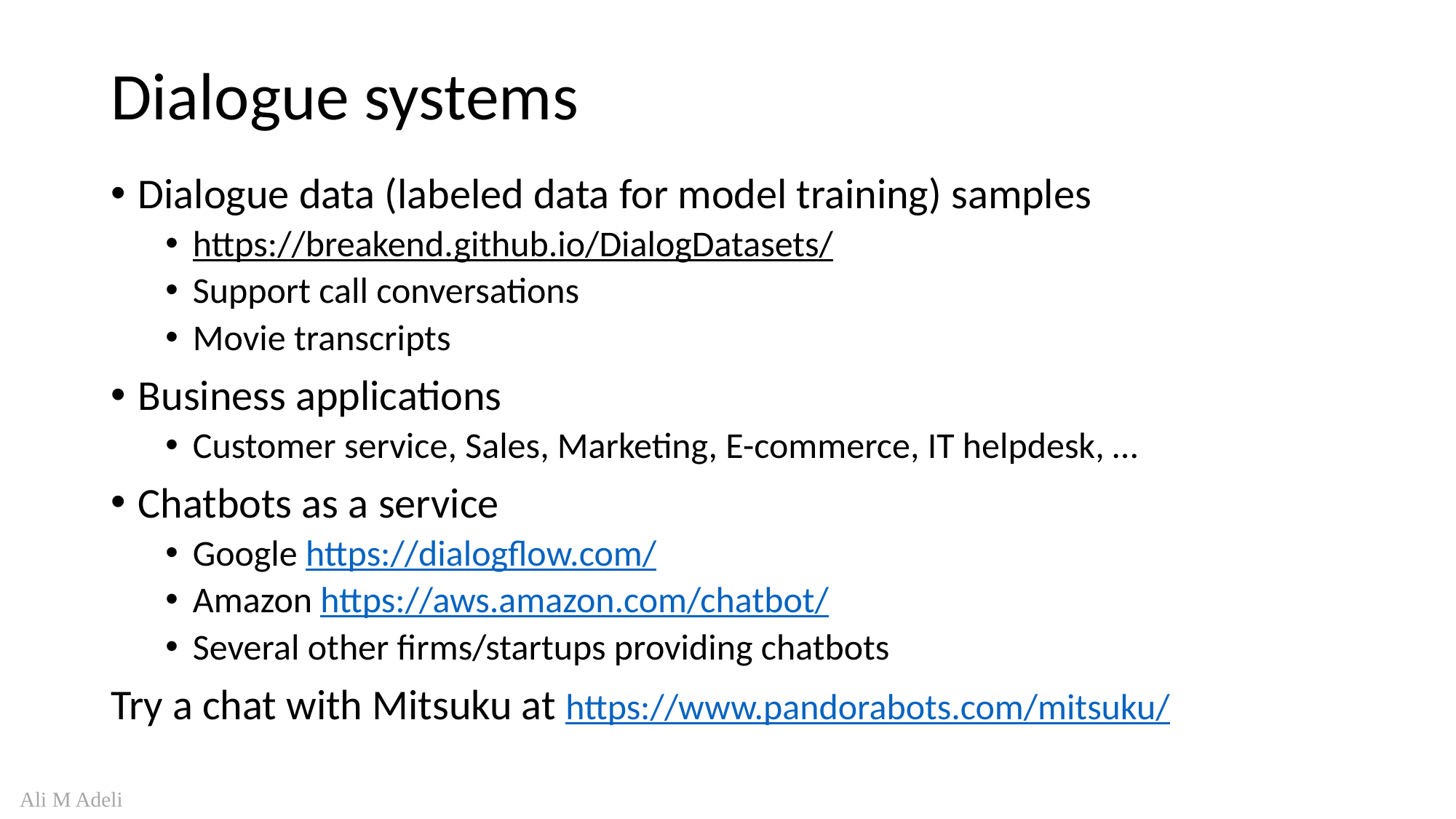

# Dialogue systems
Dialogue data (labeled data for model training) samples
https://breakend.github.io/DialogDatasets/
Support call conversations
Movie transcripts
Business applications
Customer service, Sales, Marketing, E-commerce, IT helpdesk, …
Chatbots as a service
Google https://dialogflow.com/
Amazon https://aws.amazon.com/chatbot/
Several other firms/startups providing chatbots
Try a chat with Mitsuku at https://www.pandorabots.com/mitsuku/